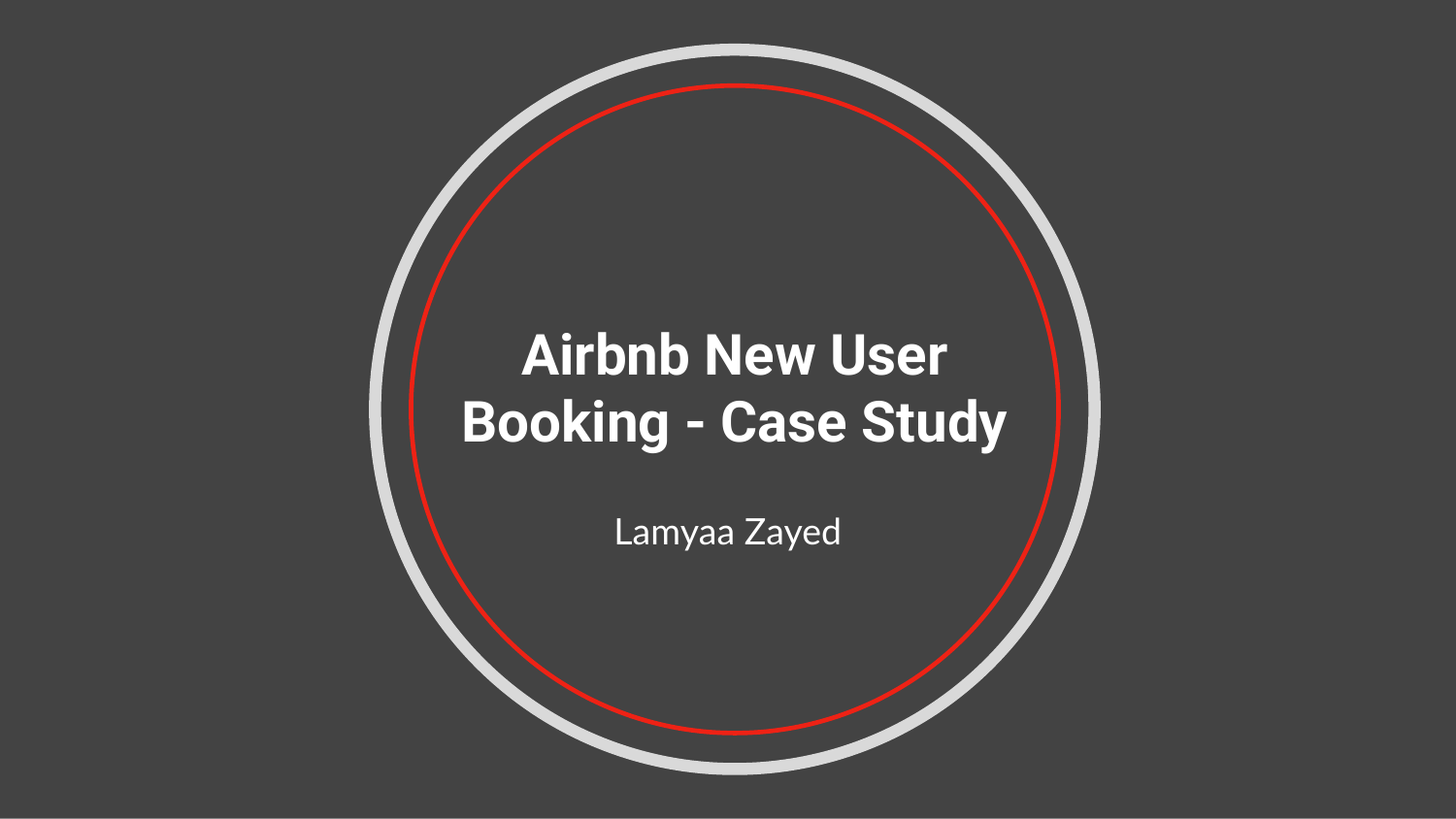

# Airbnb New User Booking - Case Study

Lamyaa Zayed